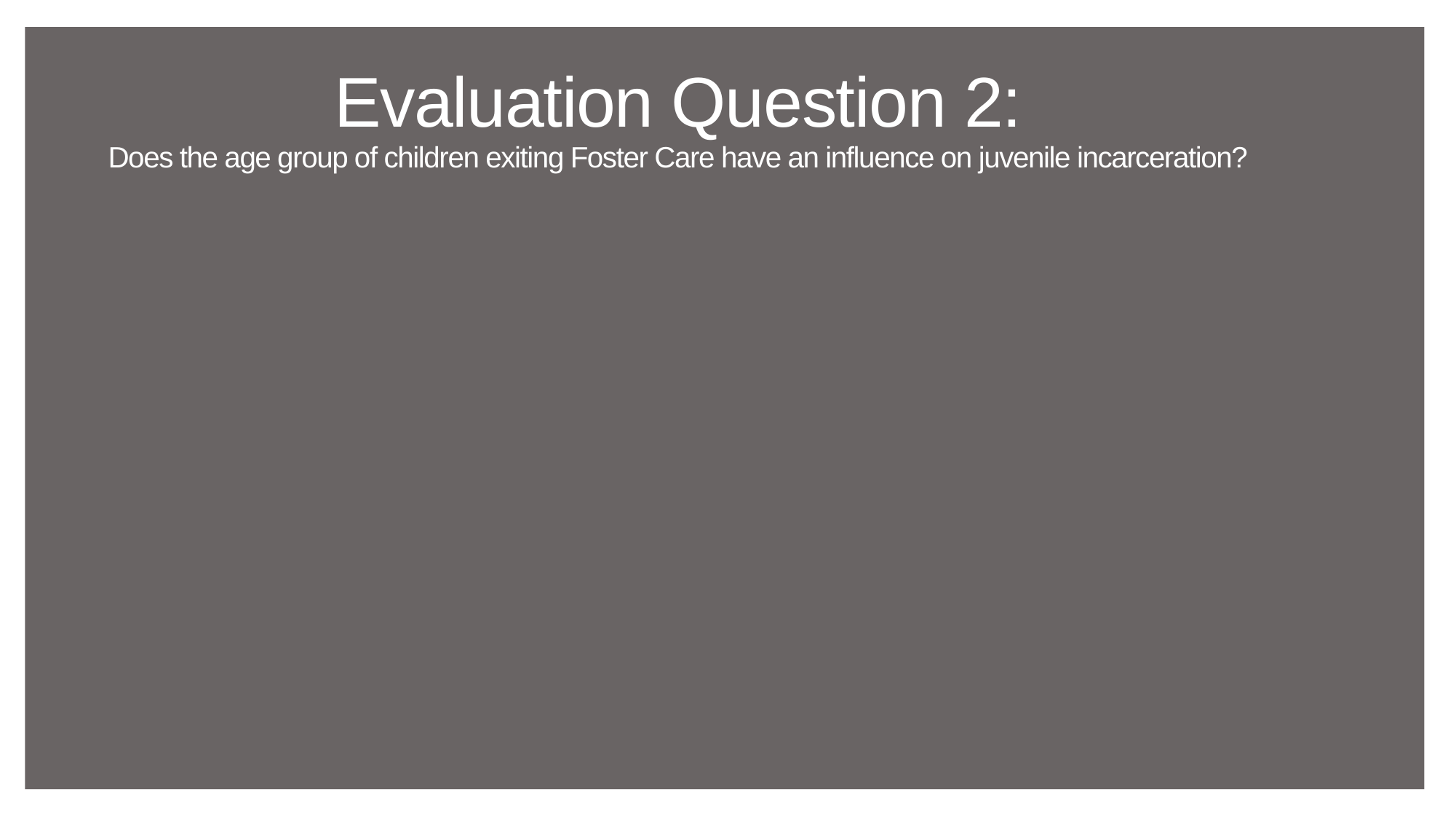

# Evaluation Question 2: Does the age group of children exiting Foster Care have an influence on juvenile incarceration?